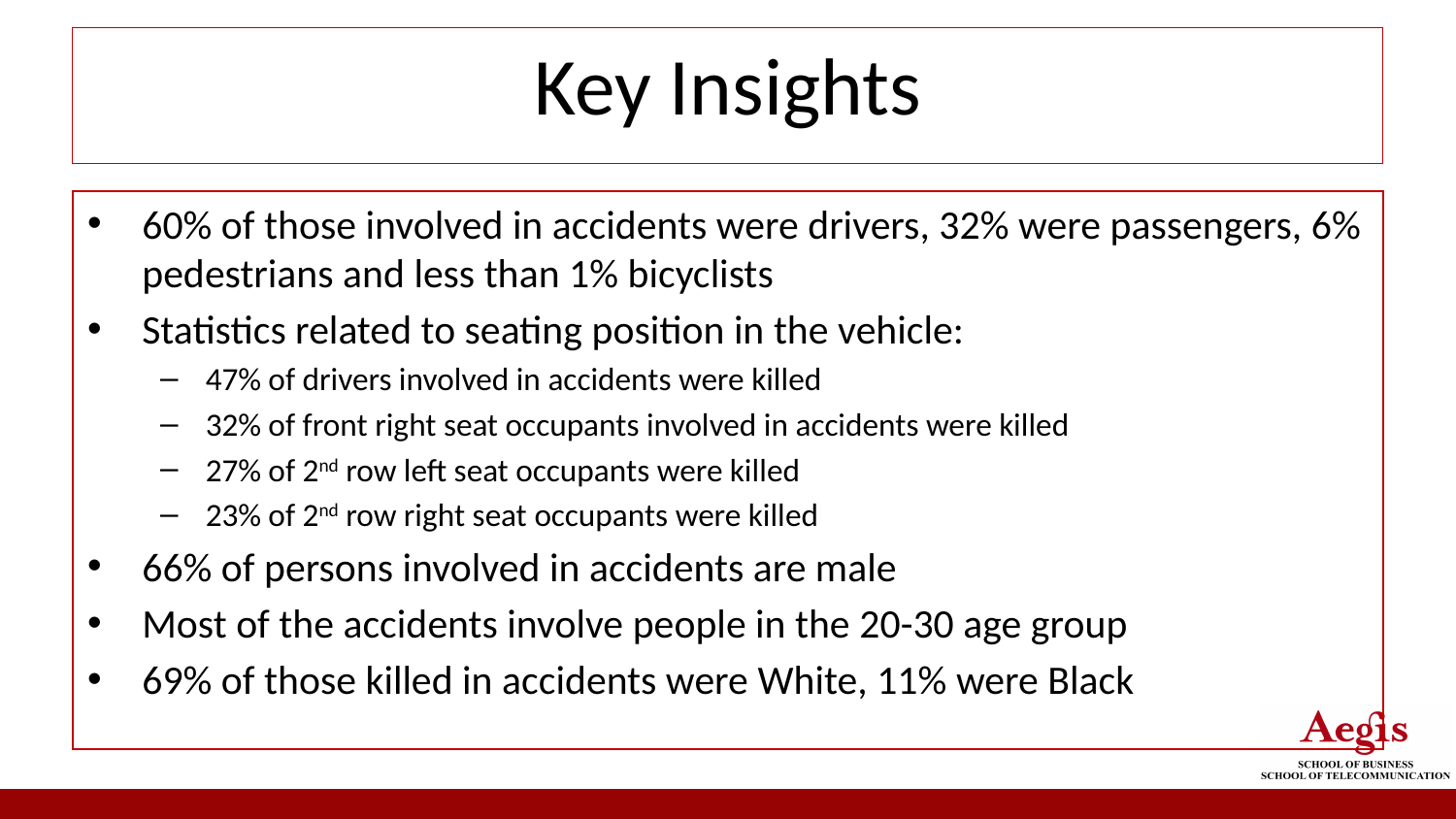

Key Insights
60% of those involved in accidents were drivers, 32% were passengers, 6% pedestrians and less than 1% bicyclists
Statistics related to seating position in the vehicle:
47% of drivers involved in accidents were killed
32% of front right seat occupants involved in accidents were killed
27% of 2nd row left seat occupants were killed
23% of 2nd row right seat occupants were killed
66% of persons involved in accidents are male
Most of the accidents involve people in the 20-30 age group
69% of those killed in accidents were White, 11% were Black